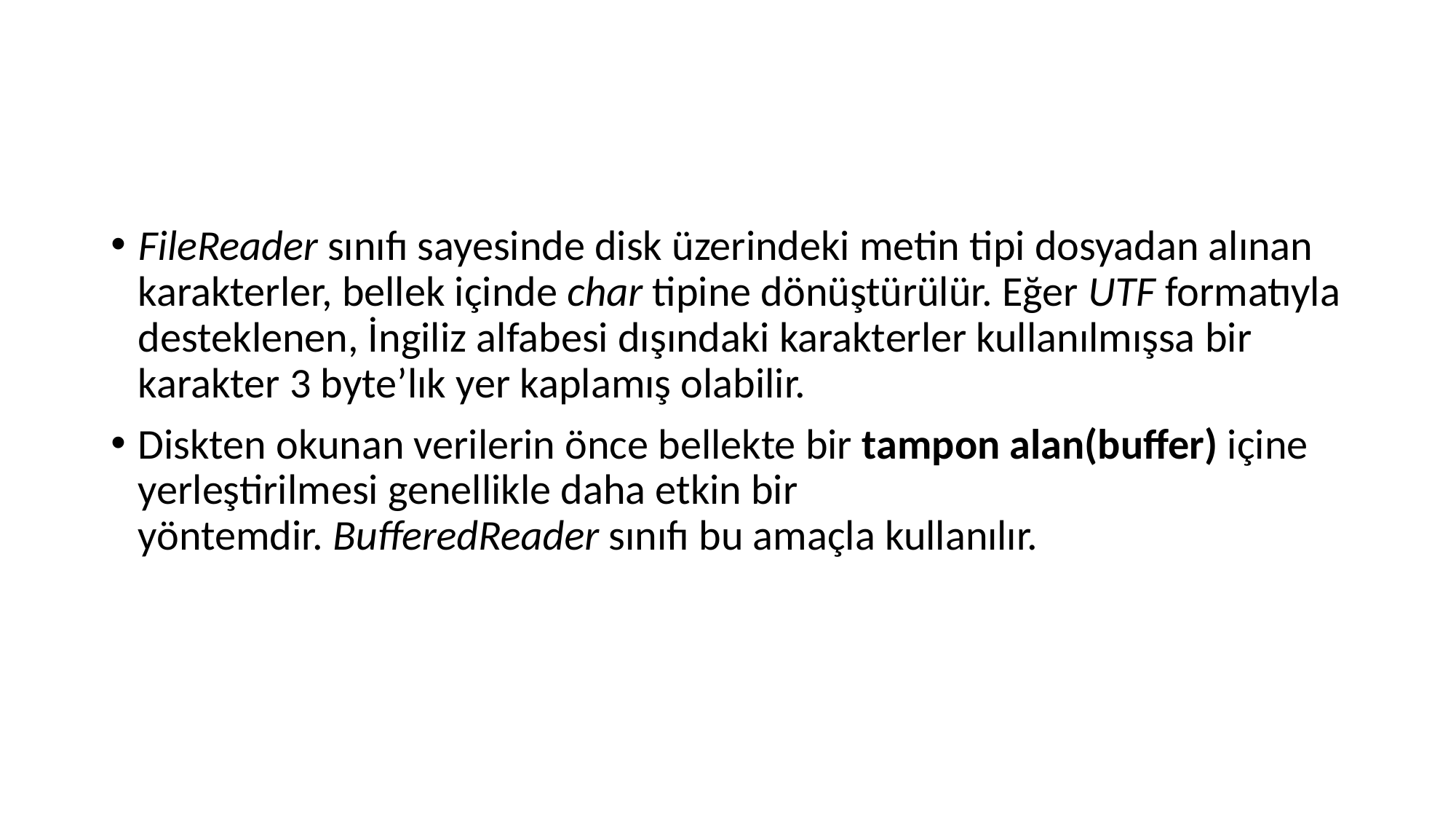

#
FileReader sınıfı sayesinde disk üzerindeki metin tipi dosyadan alınan karakterler, bellek içinde char tipine dönüştürülür. Eğer UTF formatıyla desteklenen, İngiliz alfabesi dışındaki karakterler kullanılmışsa bir karakter 3 byte’lık yer kaplamış olabilir.
Diskten okunan verilerin önce bellekte bir tampon alan(buffer) içine yerleştirilmesi genellikle daha etkin bir yöntemdir. BufferedReader sınıfı bu amaçla kullanılır.